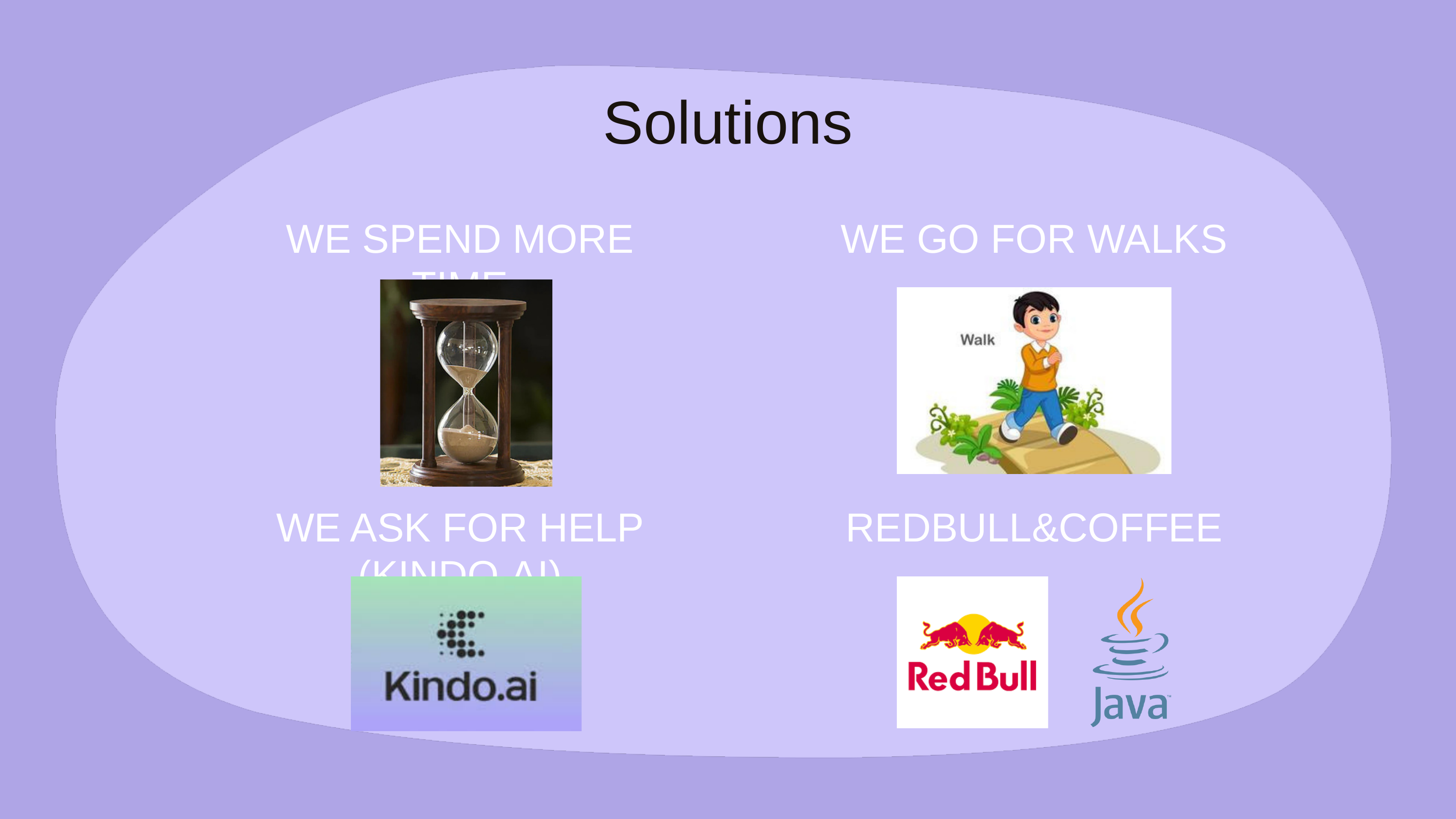

Solutions
WE SPEND MORE TIME
WE GO FOR WALKS

WE ASK FOR HELP (KINDO.AI)
REDBULL&COFFEE